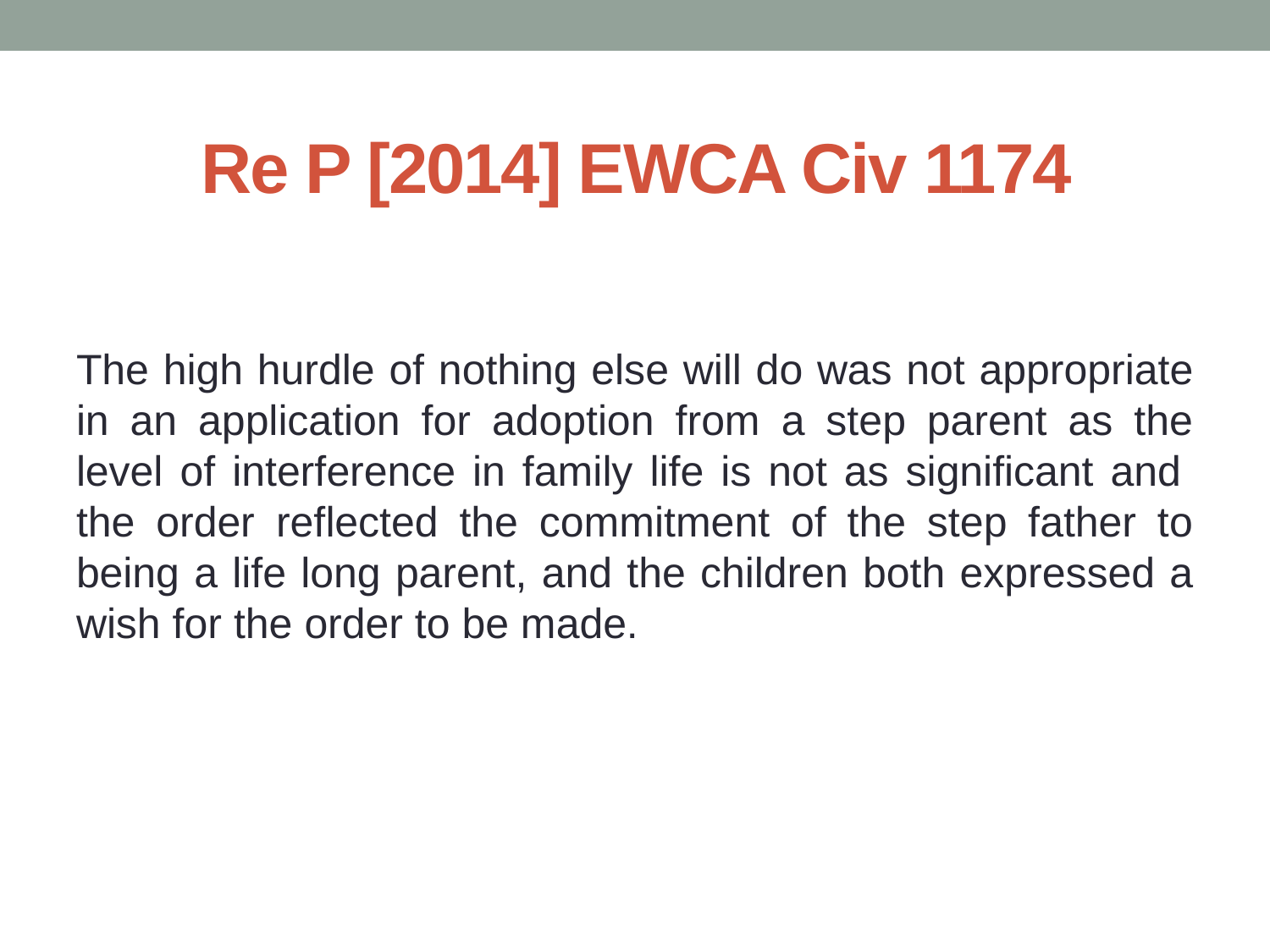

# Re P [2014] EWCA Civ 1174
The high hurdle of nothing else will do was not appropriate in an application for adoption from a step parent as the level of interference in family life is not as significant and  the order reflected the commitment of the step father to being a life long parent, and the children both expressed a wish for the order to be made.